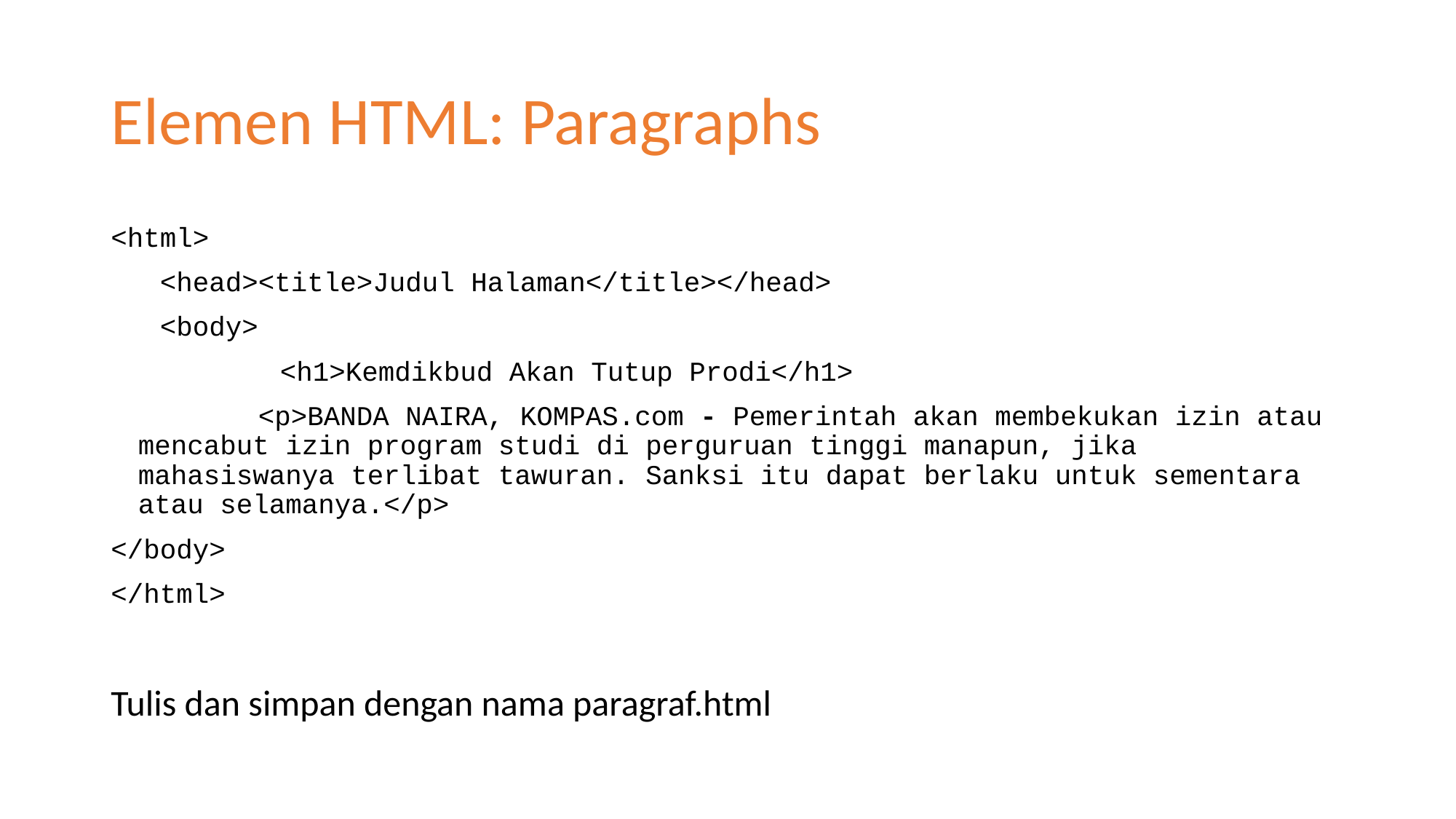

# Elemen HTML: Paragraphs
<html>
   <head><title>Judul Halaman</title></head>
   <body>
		  <h1>Kemdikbud Akan Tutup Prodi</h1>
         <p>BANDA NAIRA, KOMPAS.com - Pemerintah akan membekukan izin atau mencabut izin program studi di perguruan tinggi manapun, jika mahasiswanya terlibat tawuran. Sanksi itu dapat berlaku untuk sementara atau selamanya.</p>
</body>
</html>

Tulis dan simpan dengan nama paragraf.html